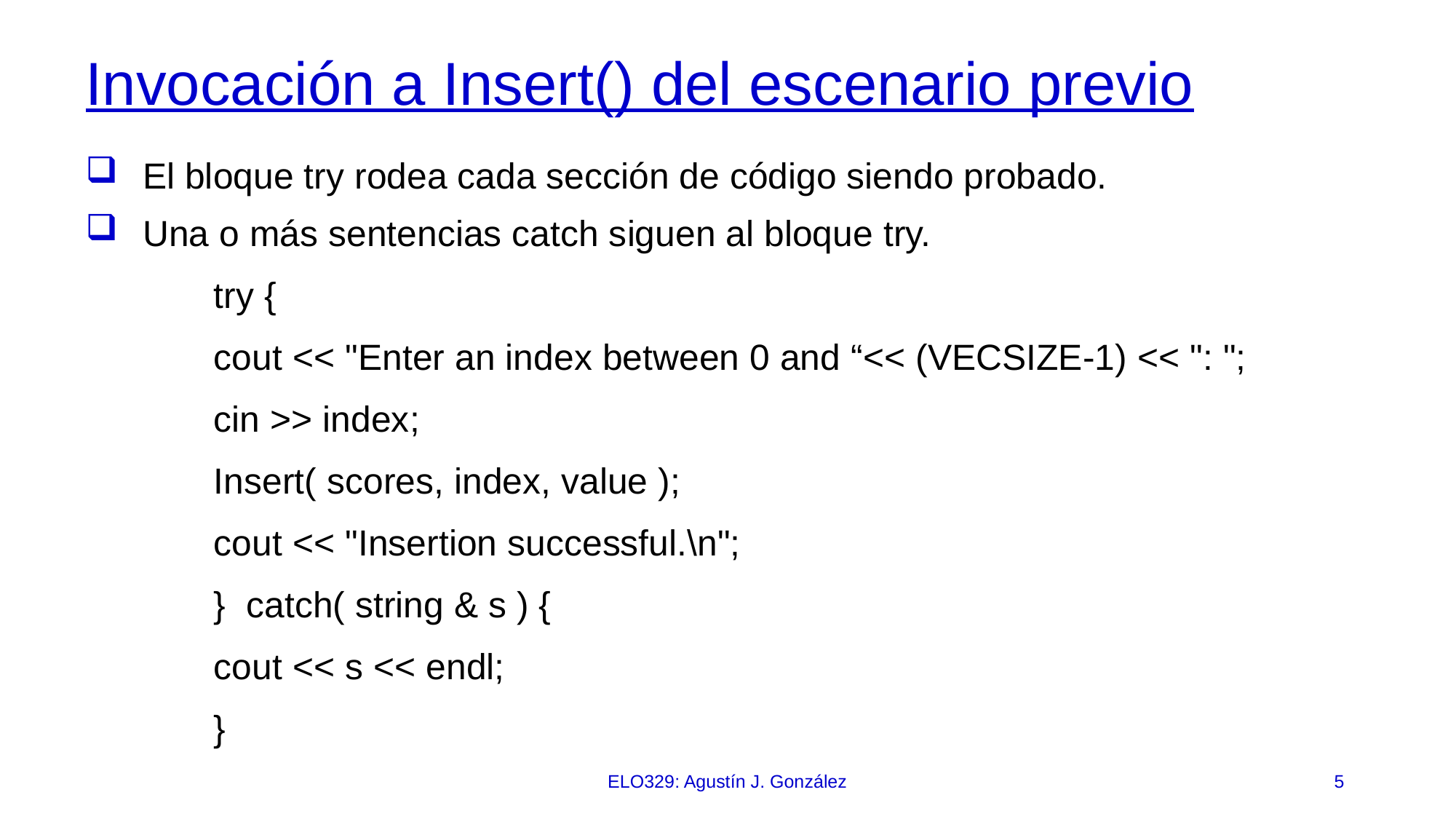

# Invocación a Insert() del escenario previo
El bloque try rodea cada sección de código siendo probado.
Una o más sentencias catch siguen al bloque try.
try {
	cout << "Enter an index between 0 and “<< (VECSIZE-1) << ": ";
	cin >> index;
	Insert( scores, index, value );
	cout << "Insertion successful.\n";
}  catch( string & s ) {
	cout << s << endl;
}
ELO329: Agustín J. González
5